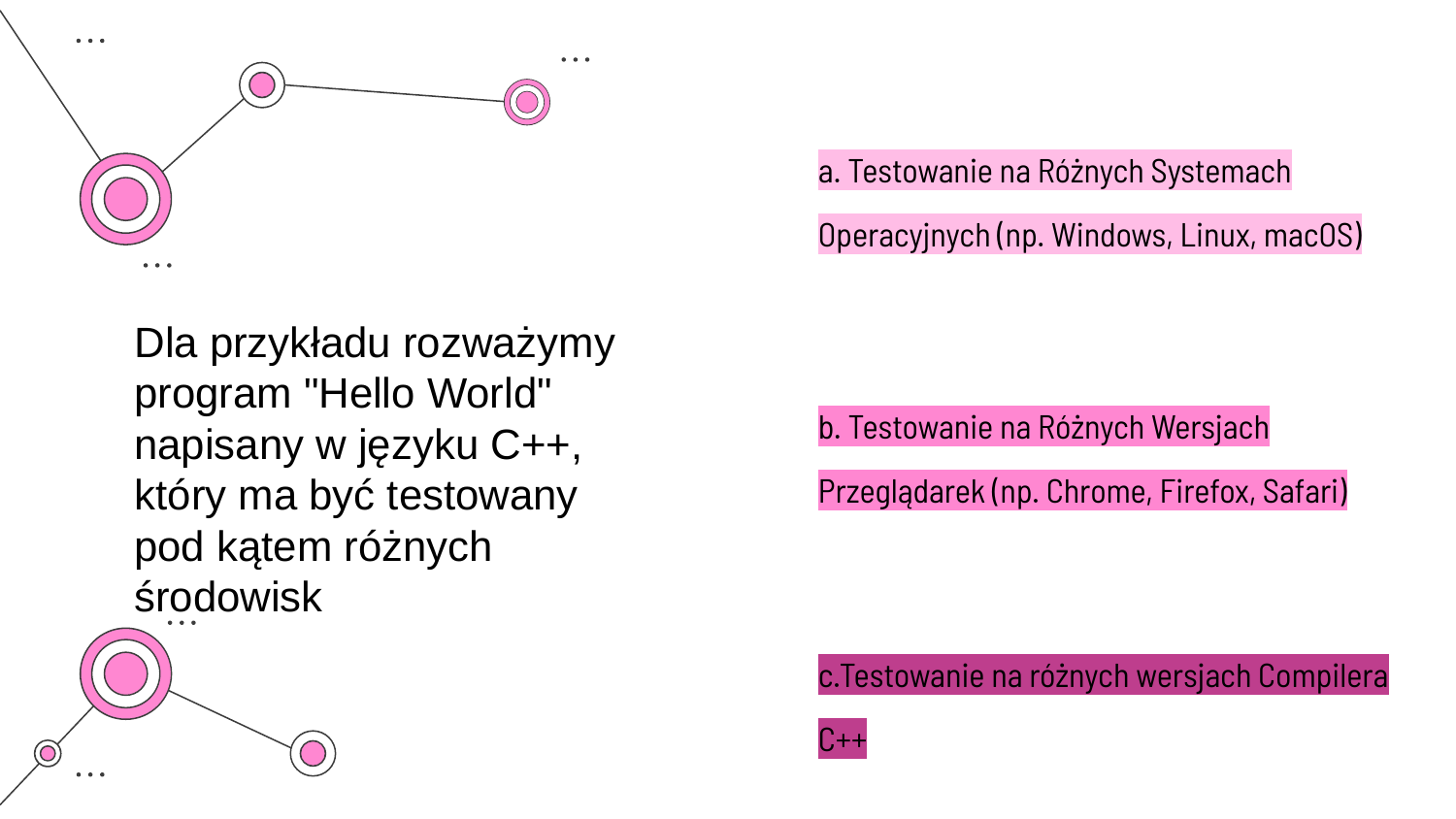

a. Testowanie na Różnych Systemach Operacyjnych (np. Windows, Linux, macOS)

Dla przykładu rozważymy program "Hello World" napisany w języku C++, który ma być testowany pod kątem różnych środowisk
b. Testowanie na Różnych Wersjach Przeglądarek (np. Chrome, Firefox, Safari)

c.Testowanie na różnych wersjach Compilera C++
#